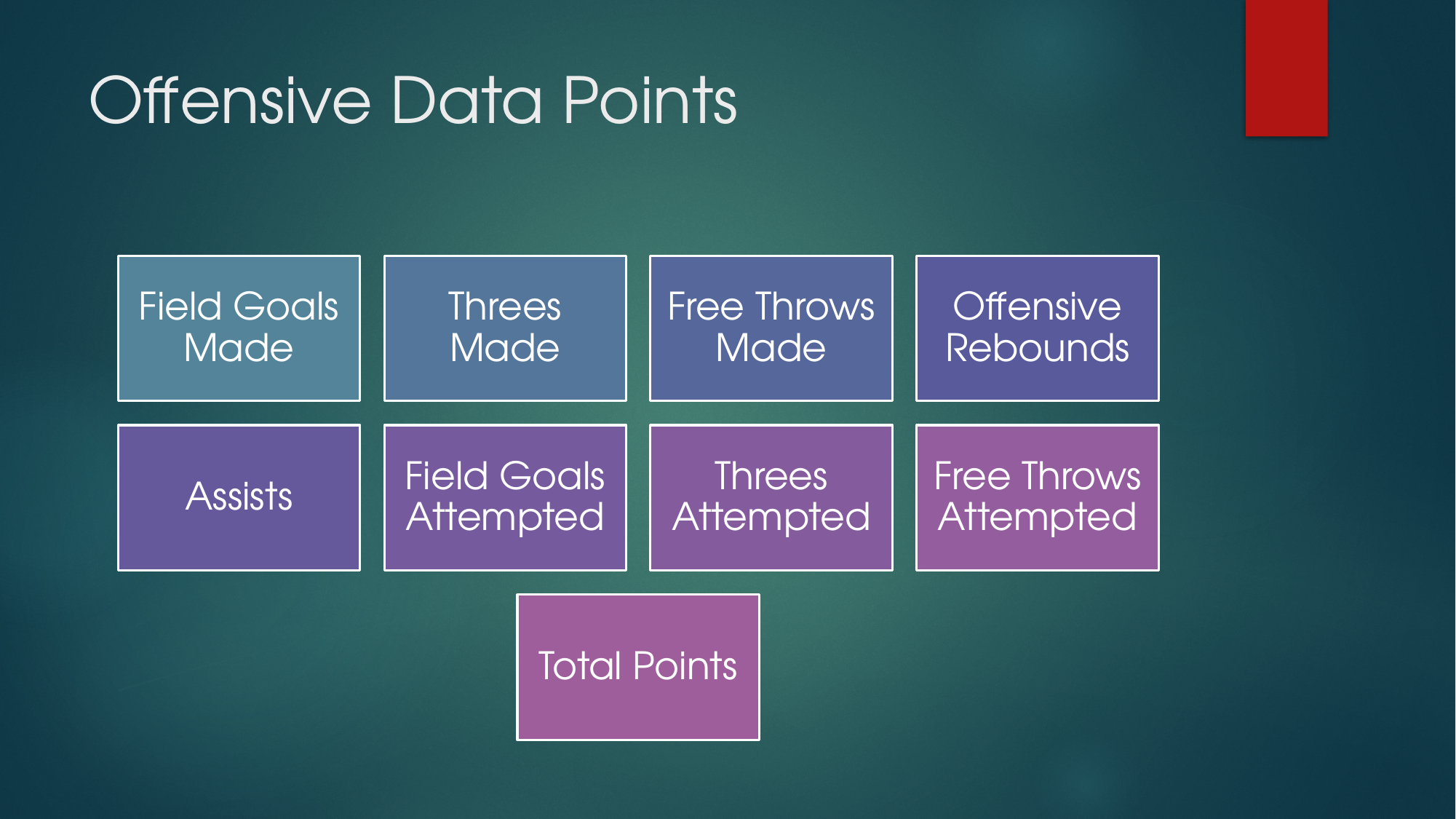

# Offensive Data Points
Field Goals Made
Threes Made
Free Throws Made
Offensive Rebounds
Assists
Field Goals Attempted
Threes Attempted
Free Throws Attempted
Total Points